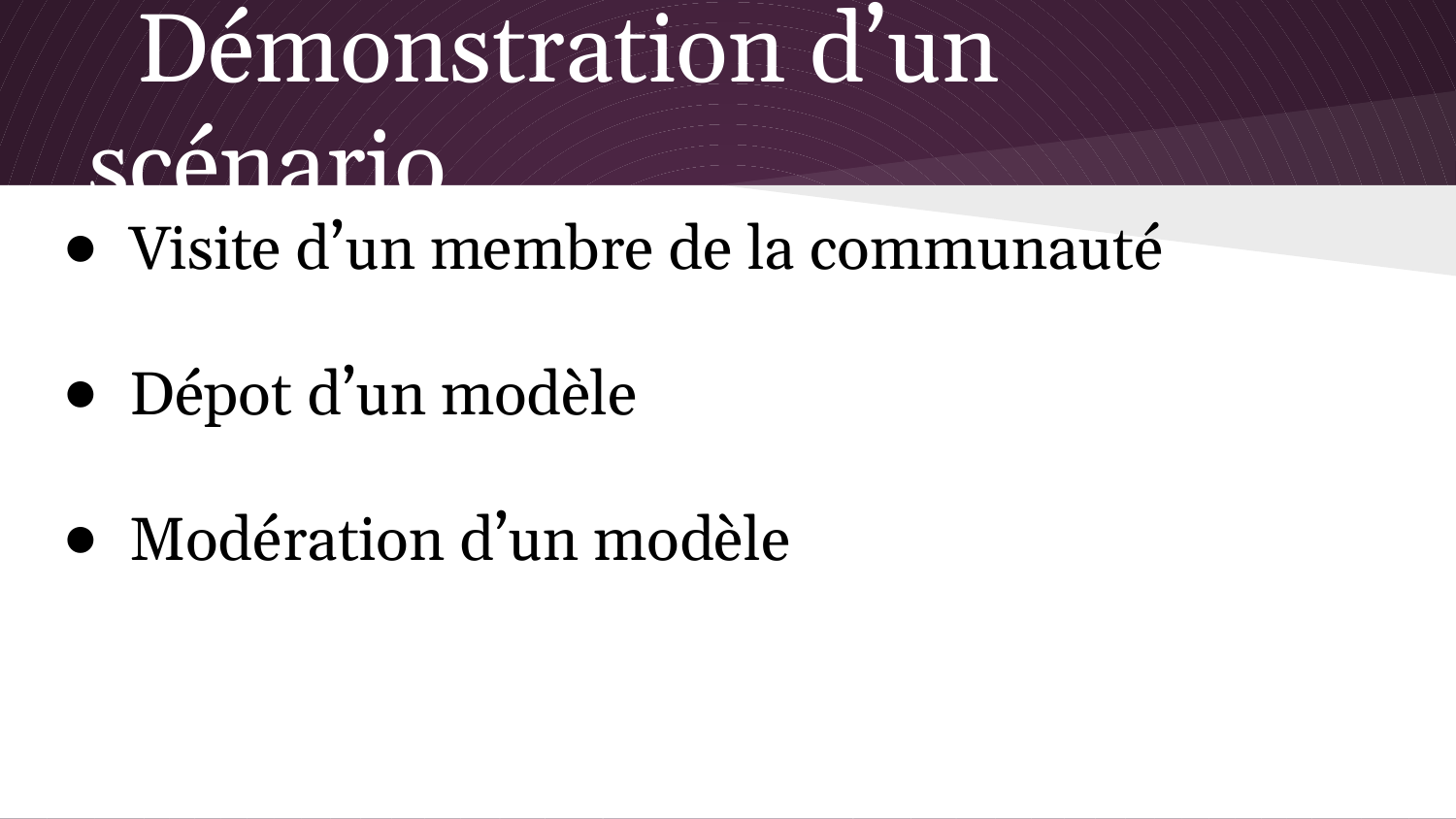

# Démonstration d’un scénario
Visite d’un membre de la communauté

Dépot d’un modèle

Modération d’un modèle